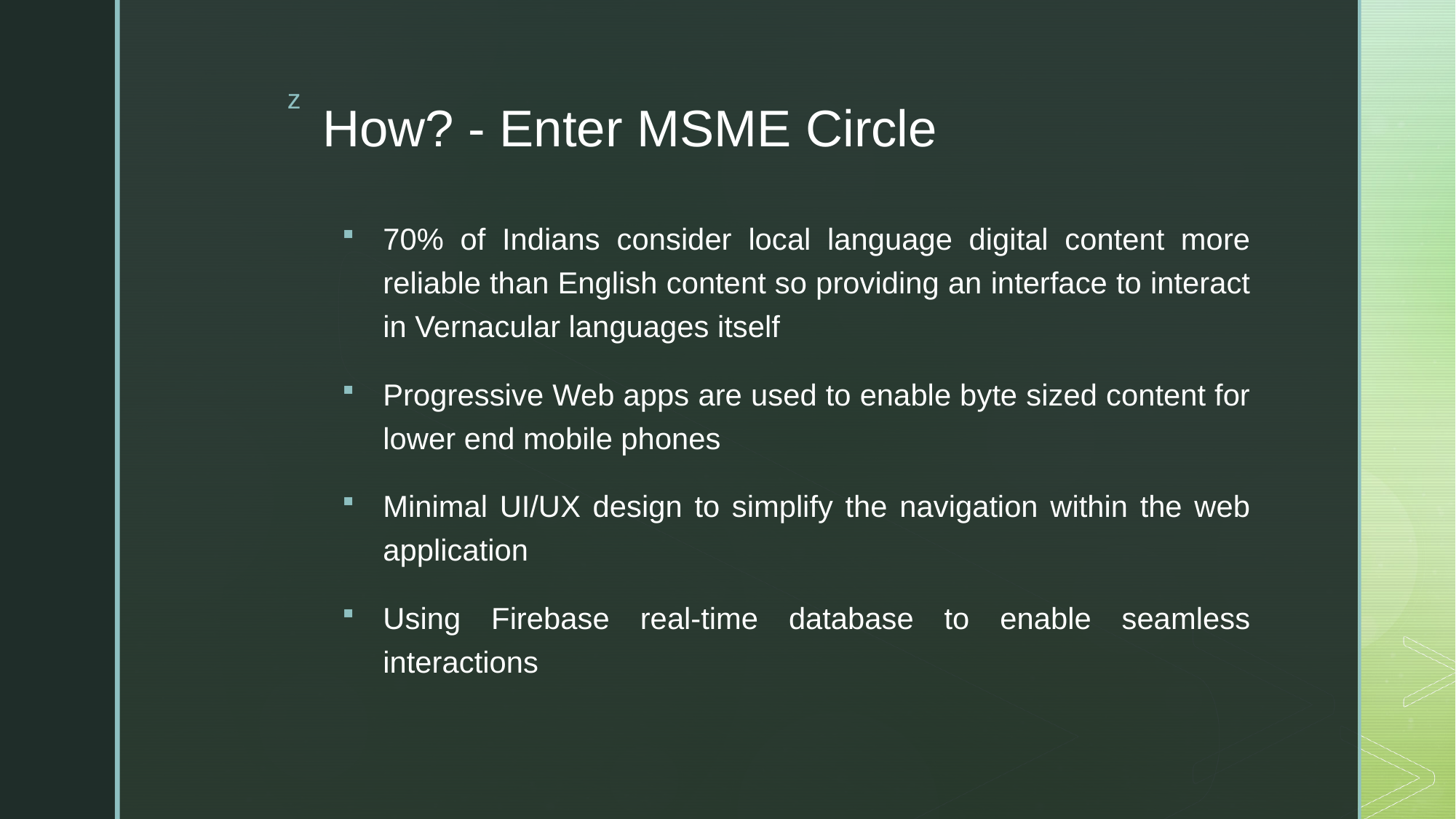

70% of Indians consider local language digital content more reliable than English content so providing an interface to interact in Vernacular languages itself
Progressive Web apps are used to enable byte sized content for lower end mobile phones
Minimal UI/UX design to simplify the navigation within the web application
Using Firebase real-time database to enable seamless interactions
# How? - Enter MSME Circle